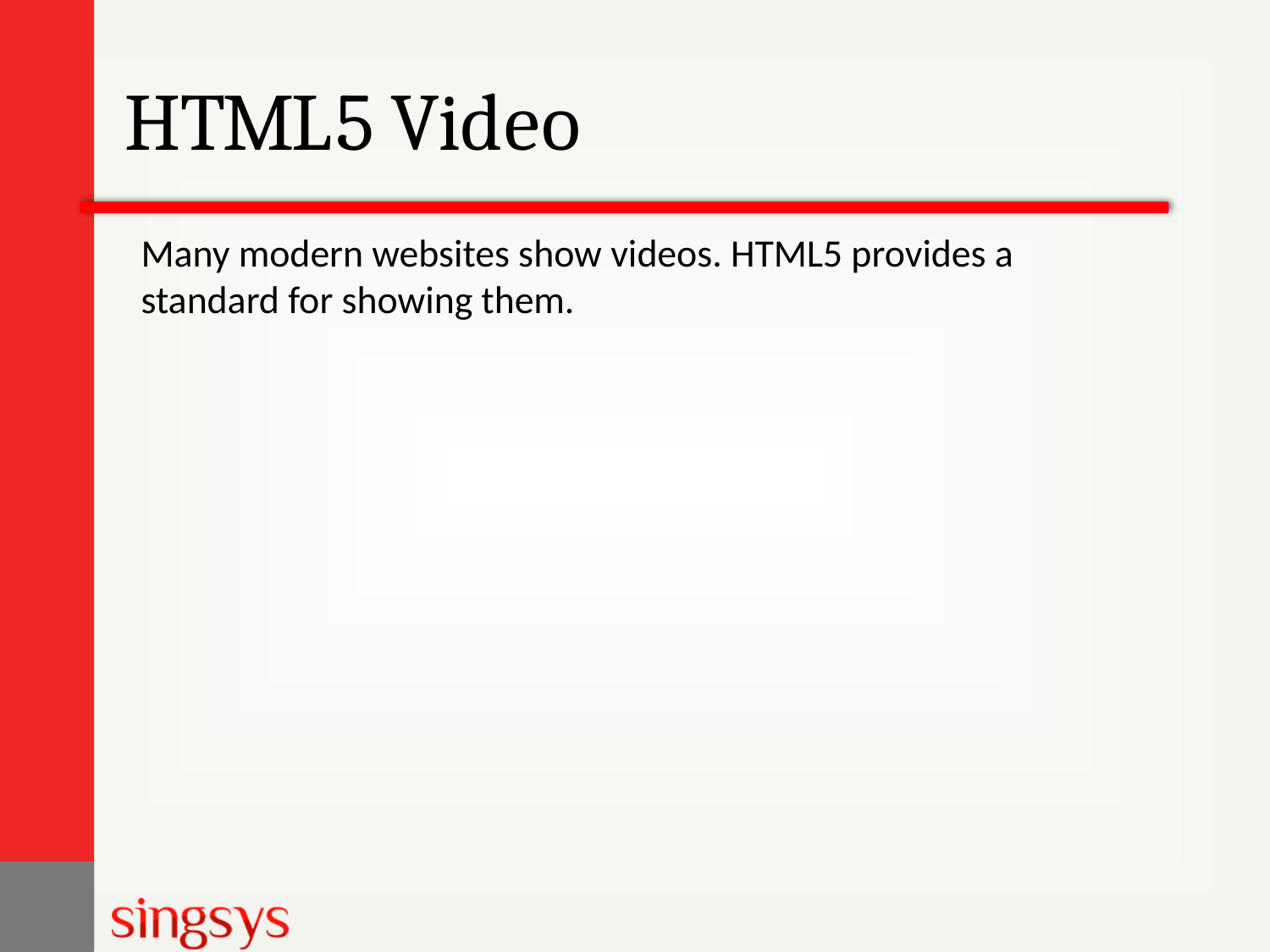

# HTML5 Video
Many modern websites show videos. HTML5 provides a standard for showing them.